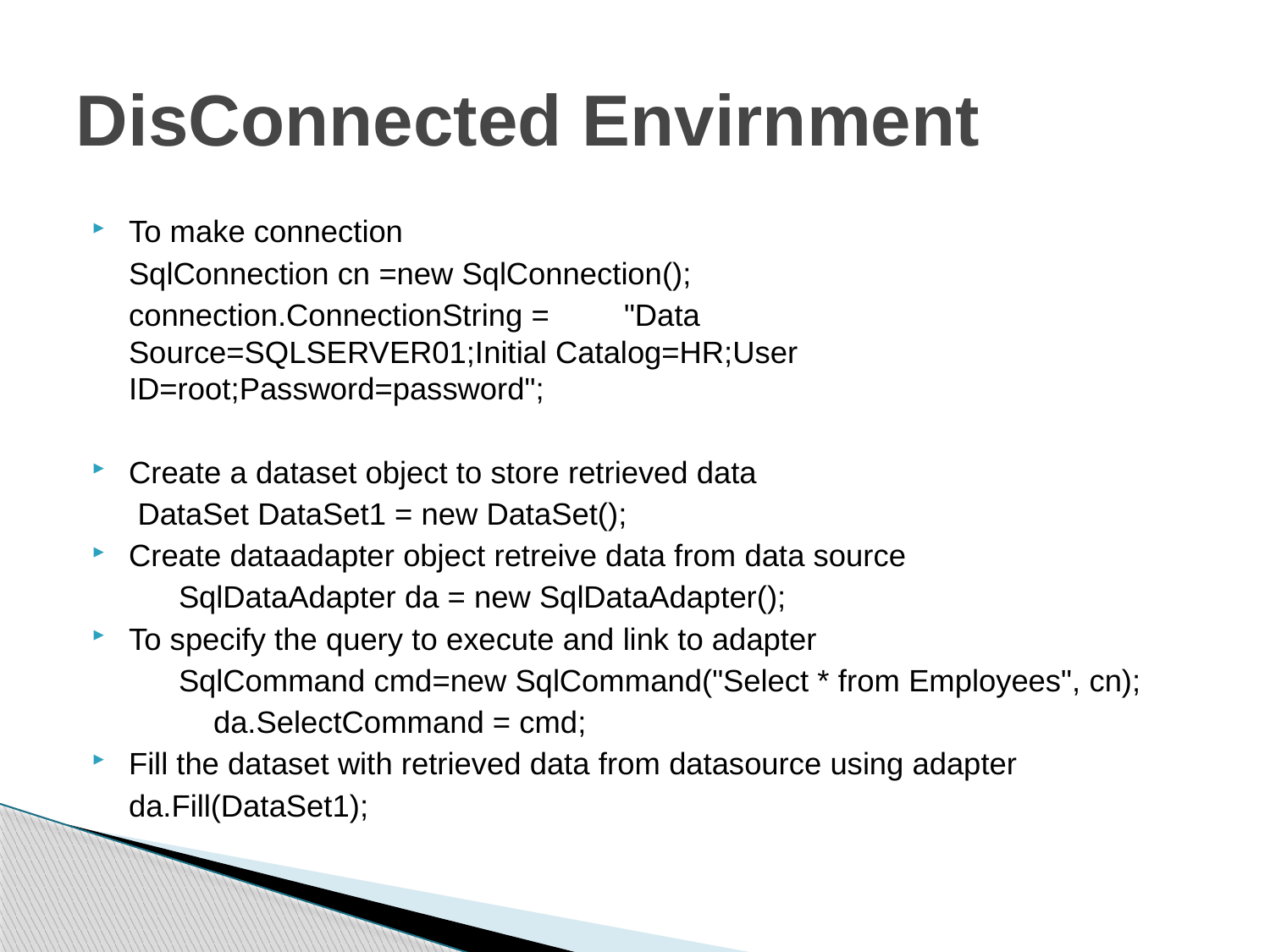

# DisConnected Envirnment
To make connection
		SqlConnection cn =new SqlConnection();
		connection.ConnectionString =	"Data 	Source=SQLSERVER01;Initial Catalog=HR;User 			ID=root;Password=password";

Create a dataset object to store retrieved data
		 DataSet DataSet1 = new DataSet();
Create dataadapter object retreive data from data source
          SqlDataAdapter da = new SqlDataAdapter();
To specify the query to execute and link to adapter
          SqlCommand cmd=new SqlCommand("Select * from Employees", cn);
              da.SelectCommand = cmd;
Fill the dataset with retrieved data from datasource using adapter
		da.Fill(DataSet1);